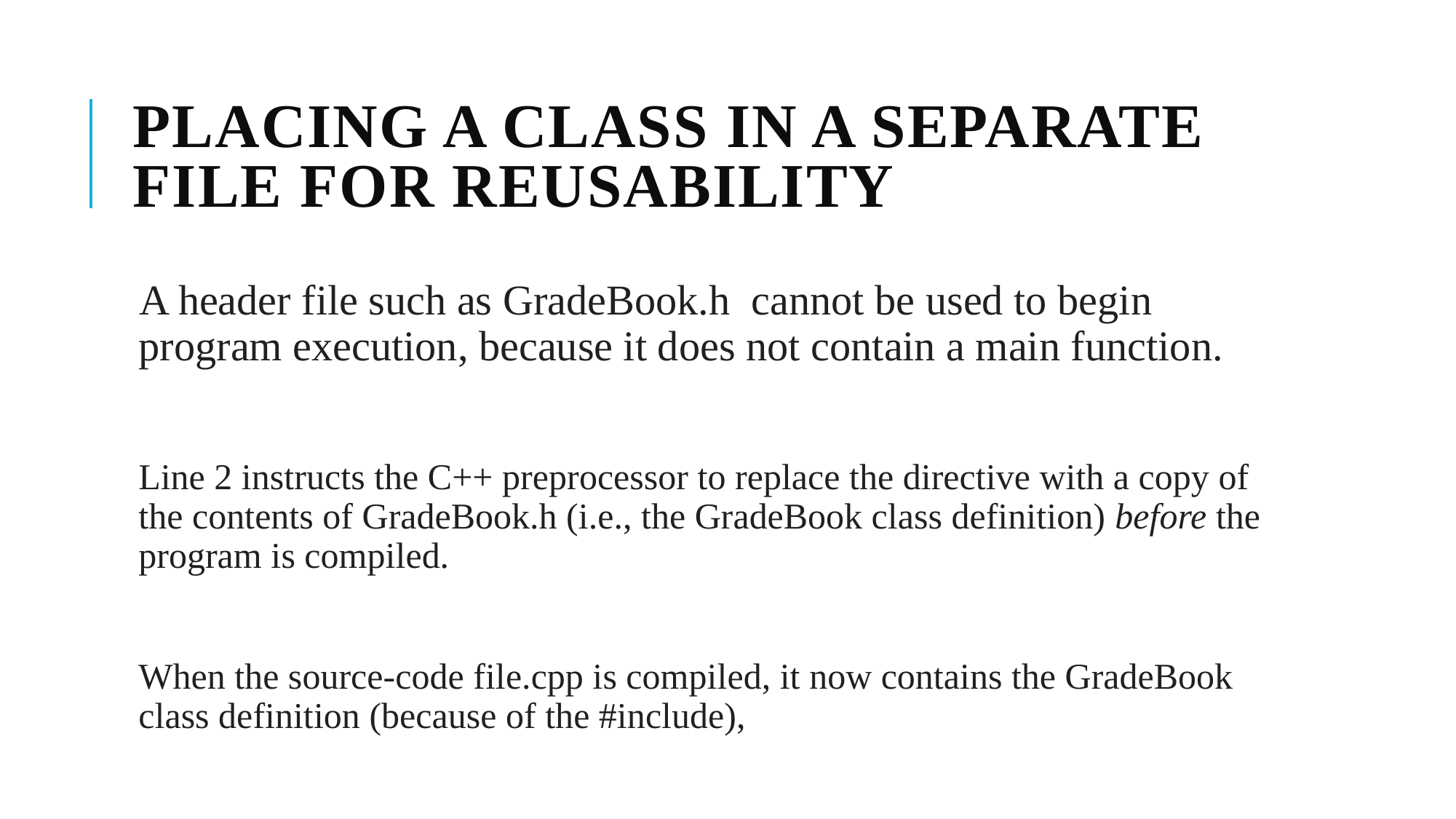

# Placing a Class in a Separate File for Reusability
A header file such as GradeBook.h  cannot be used to begin program execution, because it does not contain a main function.

Line 2 instructs the C++ preprocessor to replace the directive with a copy of the contents of GradeBook.h (i.e., the GradeBook class definition) before the program is compiled.

When the source-code file.cpp is compiled, it now contains the GradeBook class definition (because of the #include),